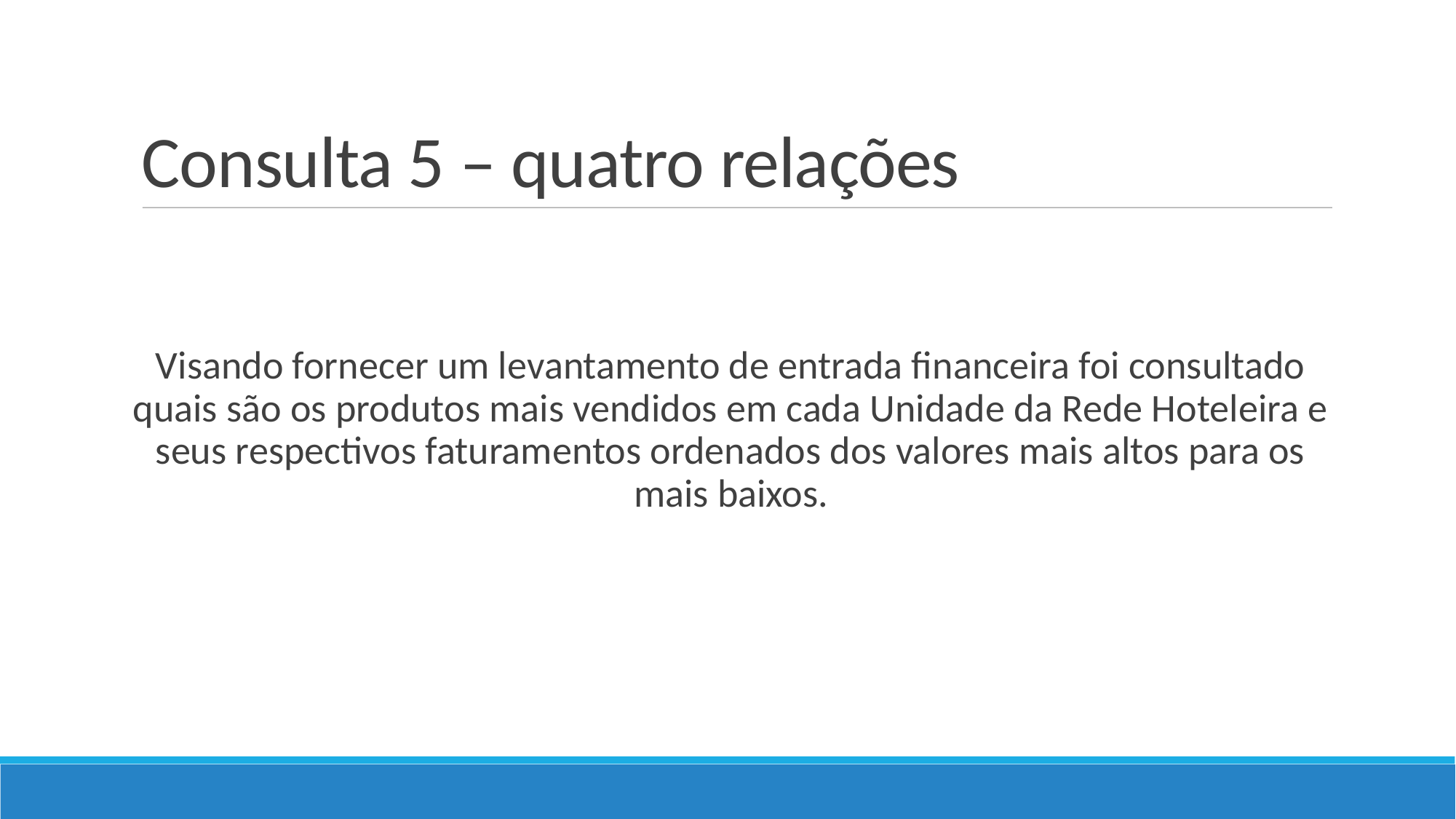

Consulta 5 – quatro relações

Visando fornecer um levantamento de entrada financeira foi consultado quais são os produtos mais vendidos em cada Unidade da Rede Hoteleira e seus respectivos faturamentos ordenados dos valores mais altos para os mais baixos.